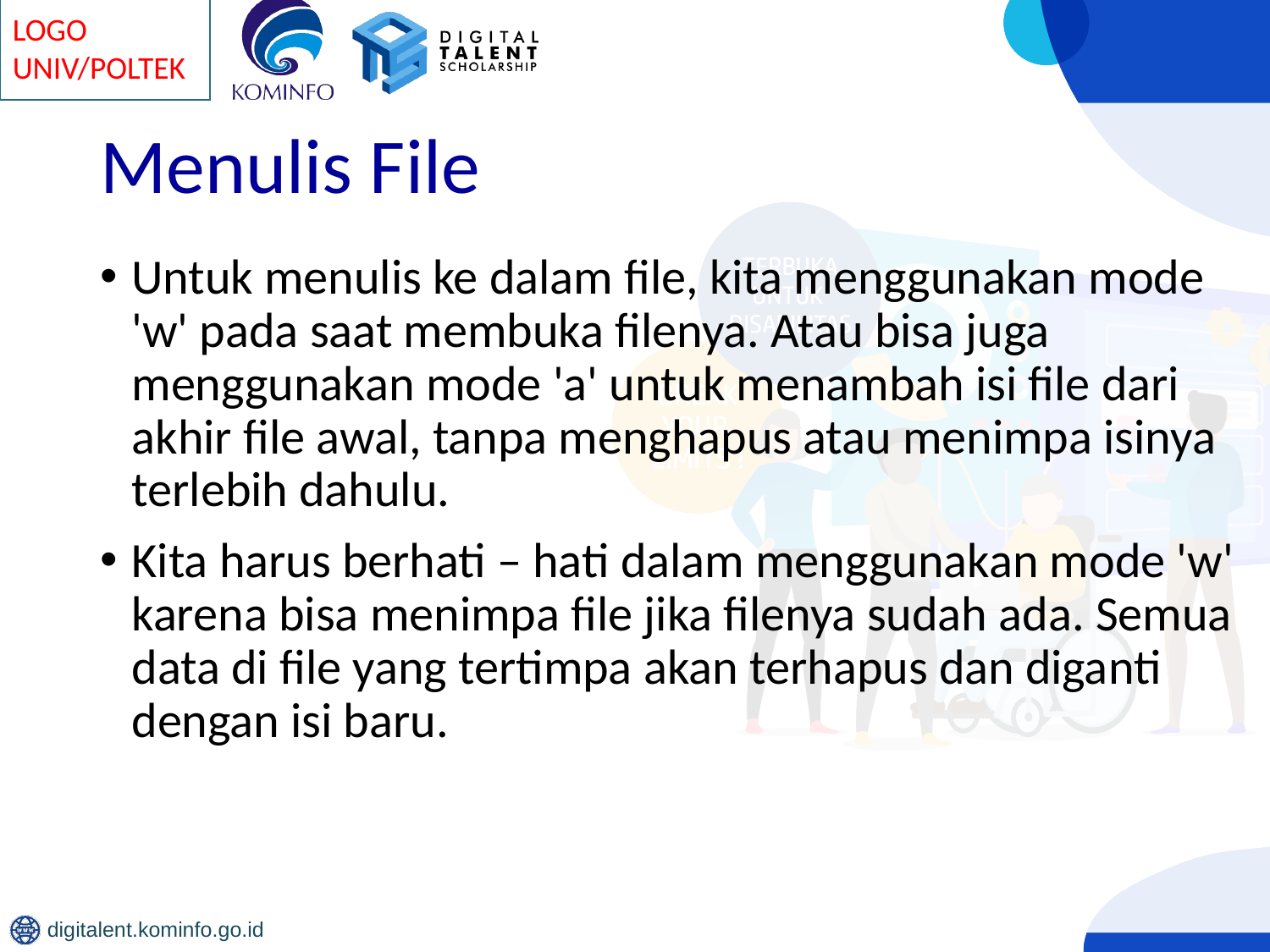

# Menulis File
Untuk menulis ke dalam file, kita menggunakan mode 'w' pada saat membuka filenya. Atau bisa juga menggunakan mode 'a' untuk menambah isi file dari akhir file awal, tanpa menghapus atau menimpa isinya terlebih dahulu.
Kita harus berhati – hati dalam menggunakan mode 'w' karena bisa menimpa file jika filenya sudah ada. Semua data di file yang tertimpa akan terhapus dan diganti dengan isi baru.